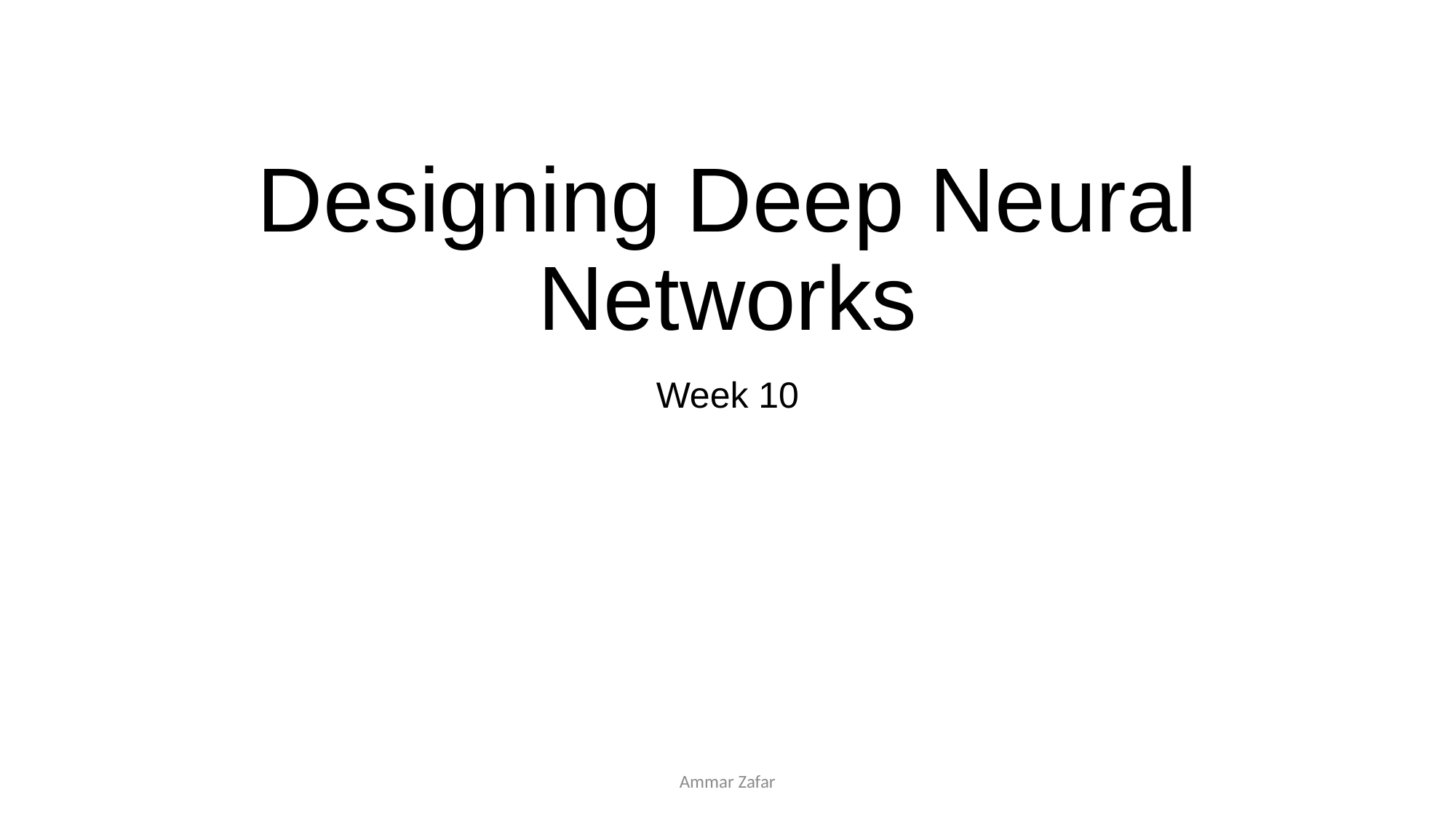

# Designing Deep Neural Networks
Week 10
Ammar Zafar